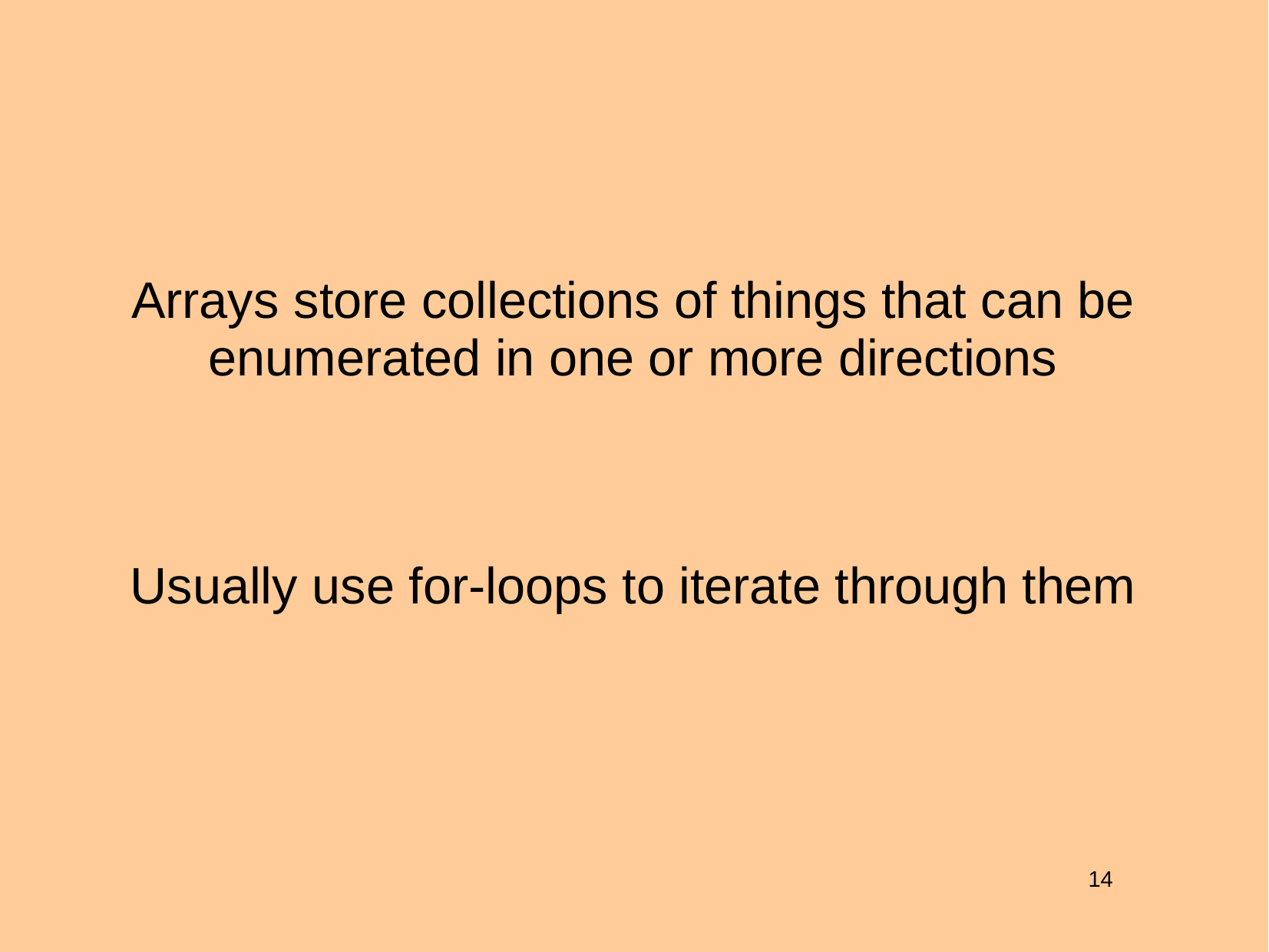

Arrays store collections of things that can be enumerated in one or more directions

Usually use for-loops to iterate through them
14